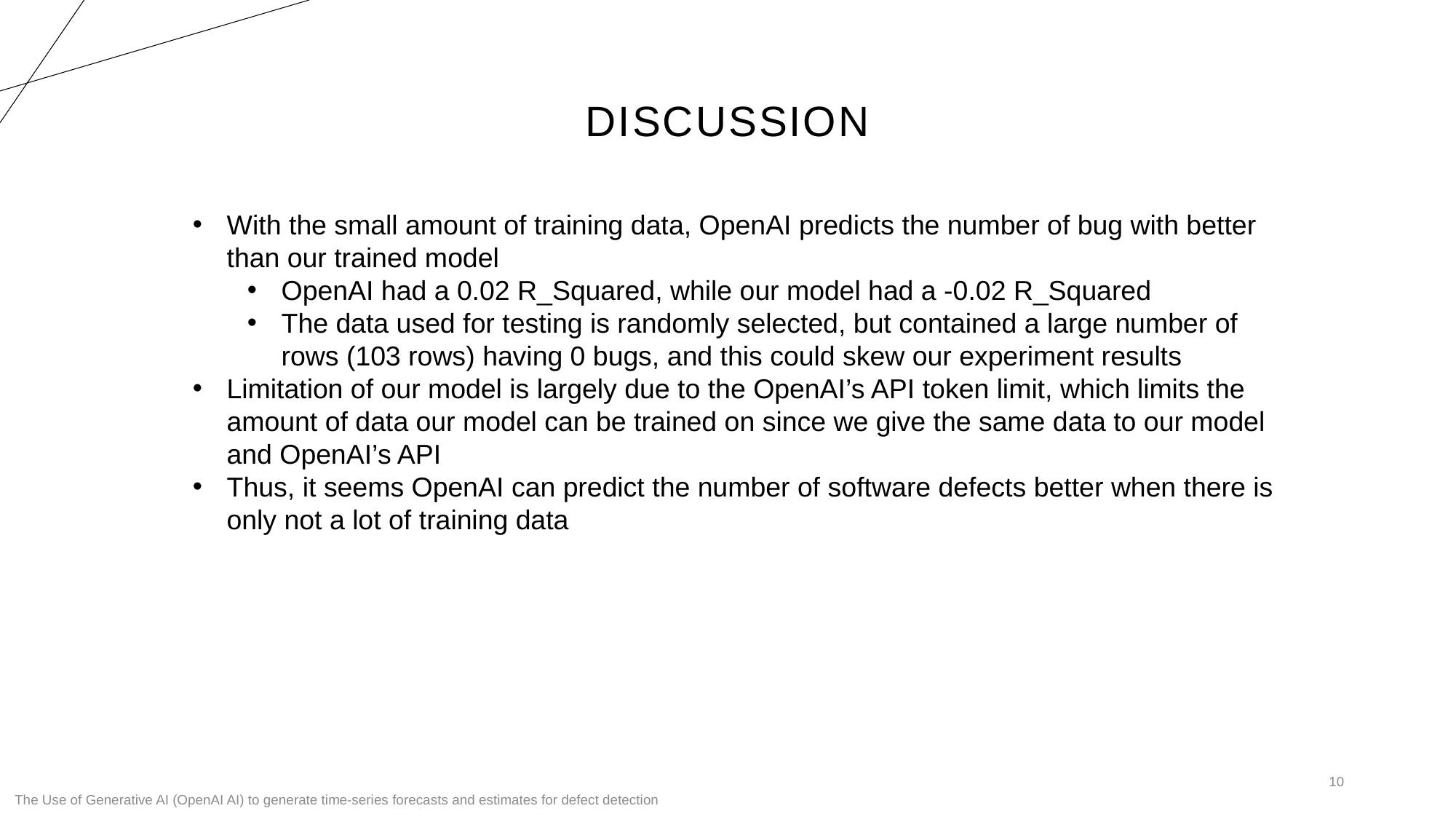

# Discussion
With the small amount of training data, OpenAI predicts the number of bug with better than our trained model
OpenAI had a 0.02 R_Squared, while our model had a -0.02 R_Squared
The data used for testing is randomly selected, but contained a large number of rows (103 rows) having 0 bugs, and this could skew our experiment results
Limitation of our model is largely due to the OpenAI’s API token limit, which limits the amount of data our model can be trained on since we give the same data to our model and OpenAI’s API
Thus, it seems OpenAI can predict the number of software defects better when there is only not a lot of training data

10
The Use of Generative AI (OpenAI AI) to generate time-series forecasts and estimates for defect detection